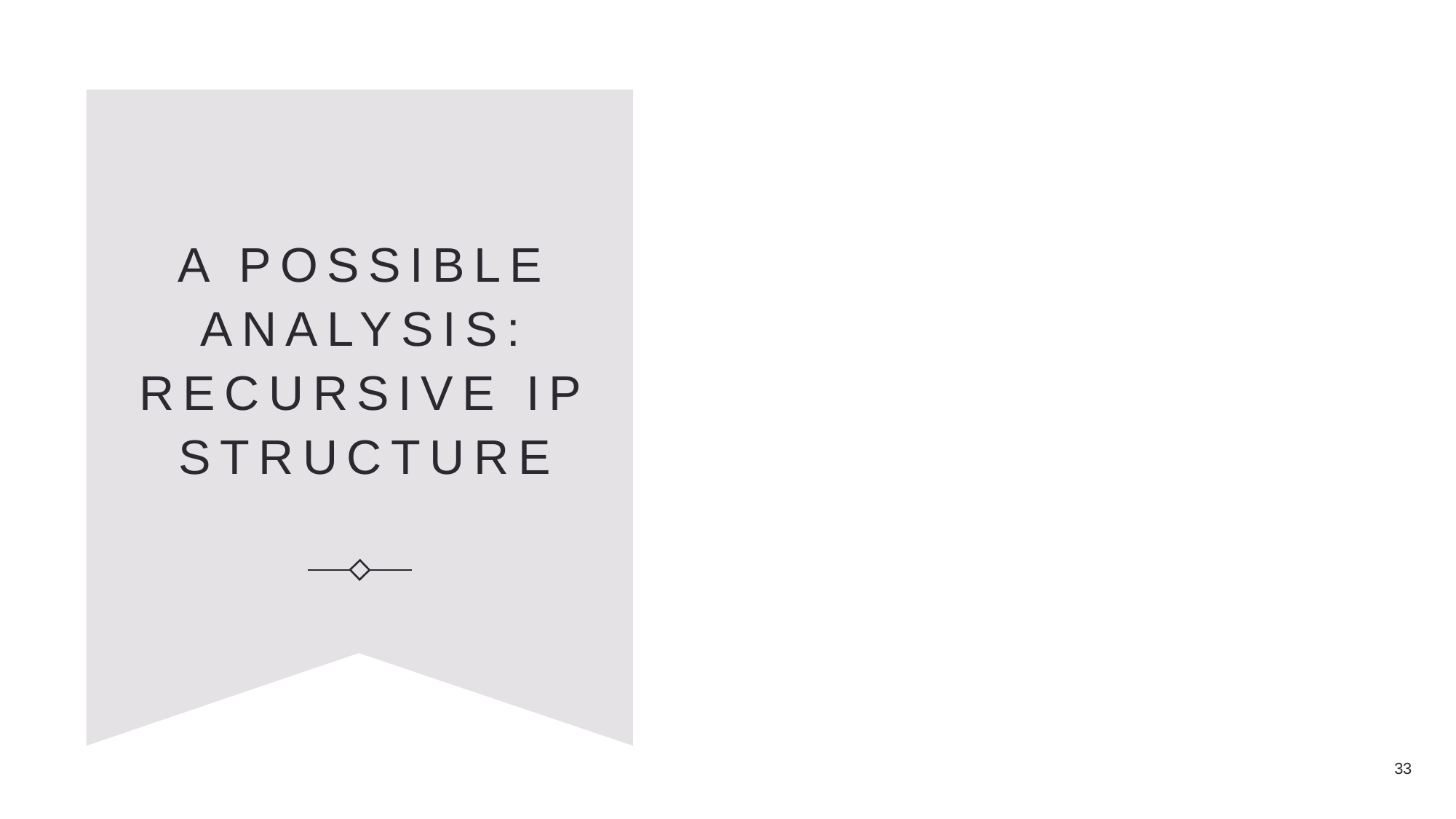

# A possible analysis: recursive IP structure

33